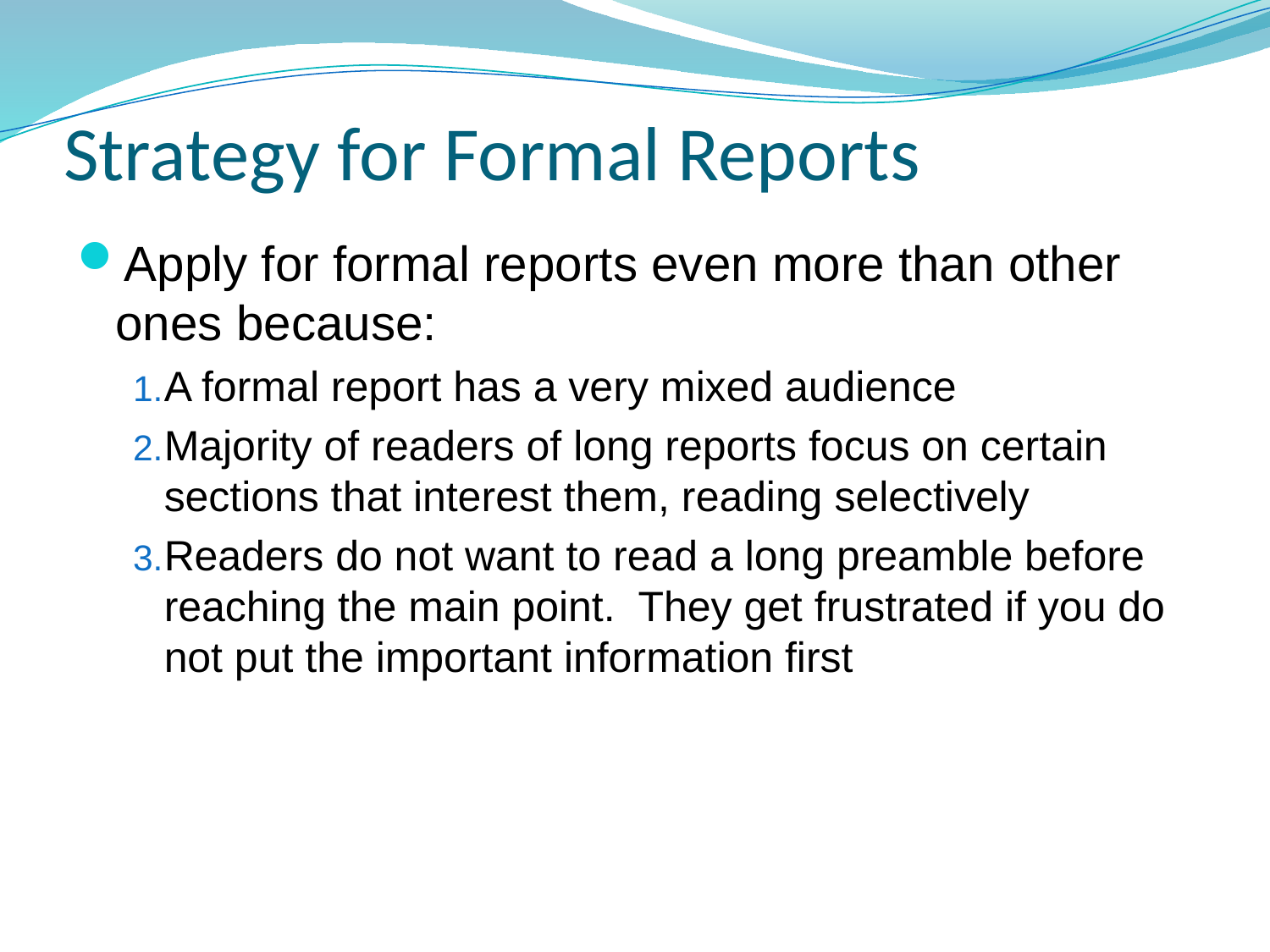

# Strategy for Formal Reports
Apply for formal reports even more than other ones because:
A formal report has a very mixed audience
Majority of readers of long reports focus on certain sections that interest them, reading selectively
Readers do not want to read a long preamble before reaching the main point.  They get frustrated if you do not put the important information first